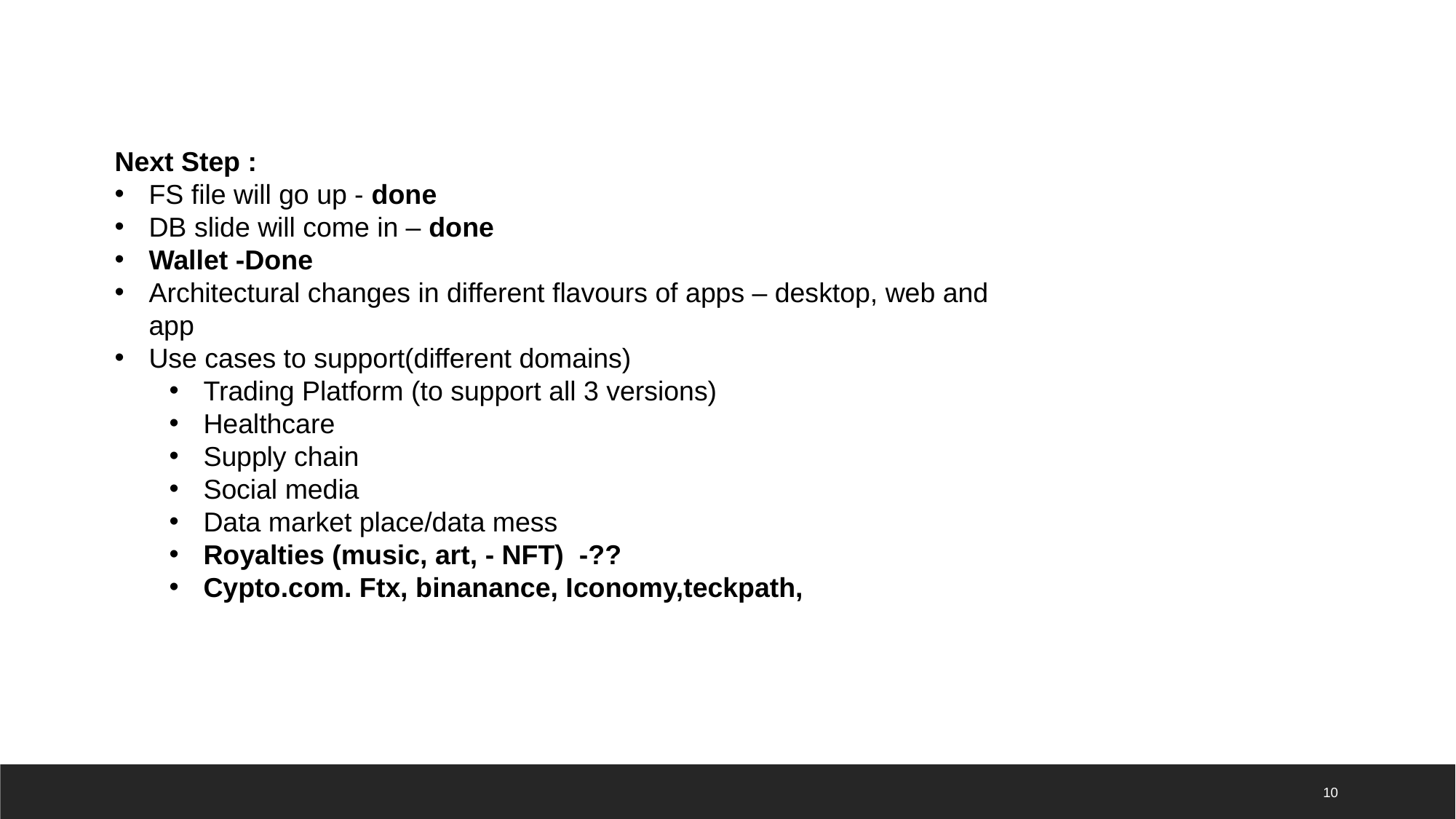

Next Step :
FS file will go up - done
DB slide will come in – done
Wallet -Done
Architectural changes in different flavours of apps – desktop, web and app
Use cases to support(different domains)
Trading Platform (to support all 3 versions)
Healthcare
Supply chain
Social media
Data market place/data mess
Royalties (music, art, - NFT)  -??
Cypto.com. Ftx, binanance, Iconomy,teckpath,
10